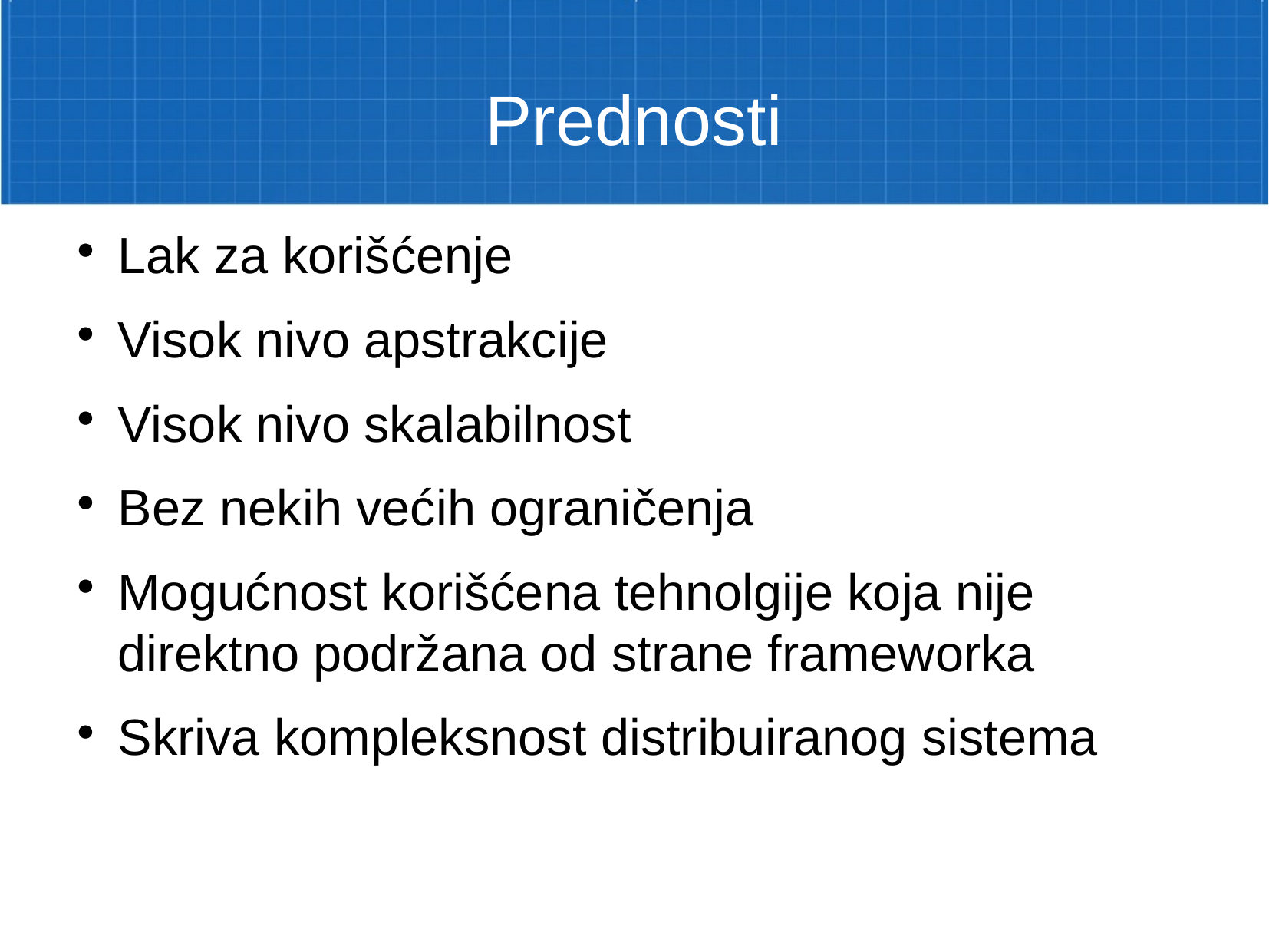

Prednosti
Lak za korišćenje
Visok nivo apstrakcije
Visok nivo skalabilnost
Bez nekih većih ograničenja
Mogućnost korišćena tehnolgije koja nije direktno podržana od strane frameworka
Skriva kompleksnost distribuiranog sistema